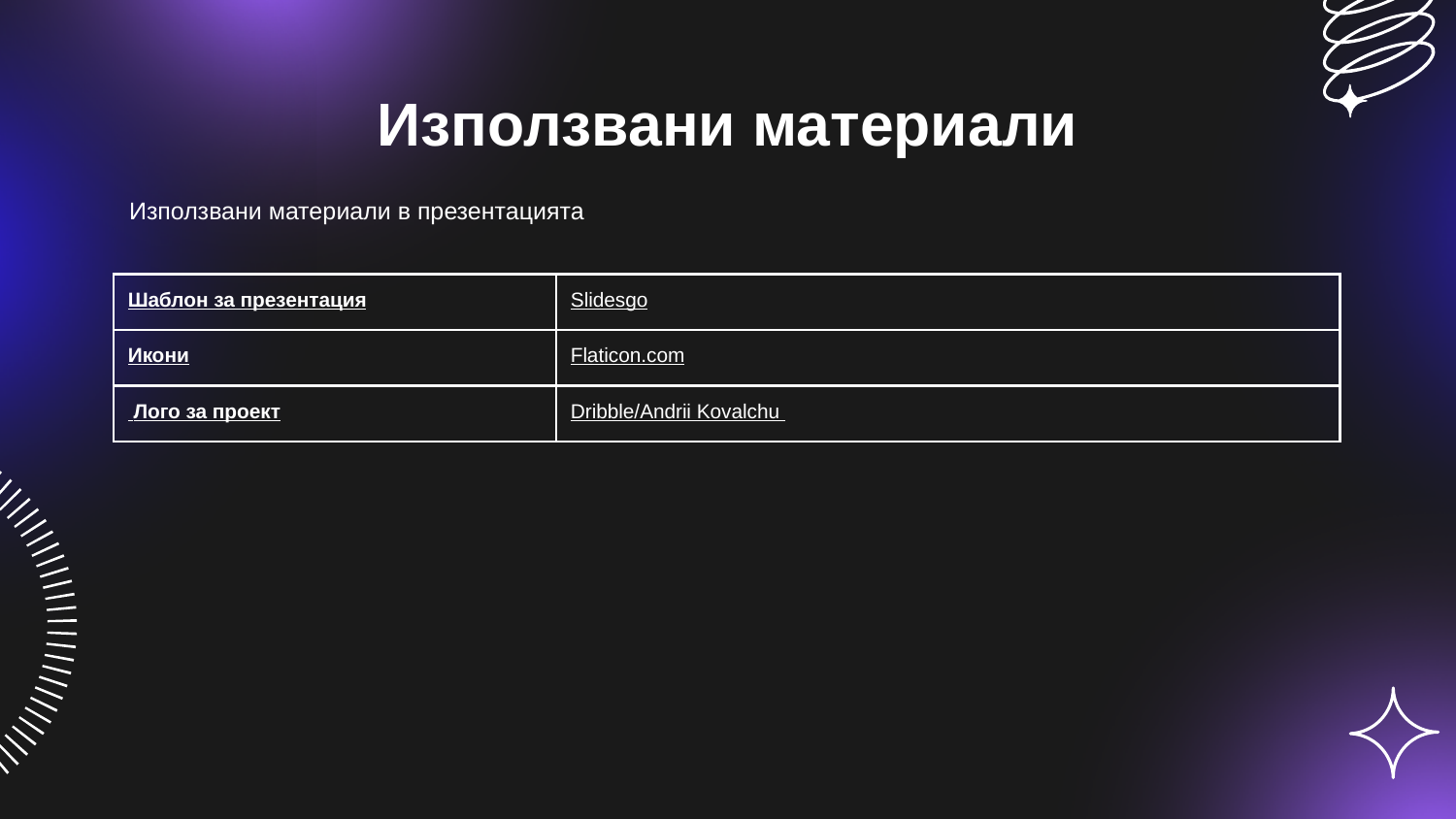

# Използвани материали
Използвани материали в презентацията
| Шаблон за презентация | Slidesgo |
| --- | --- |
| Икони | Flaticon.com |
| Лого за проект | Dribble/Andrii Kovalchu |